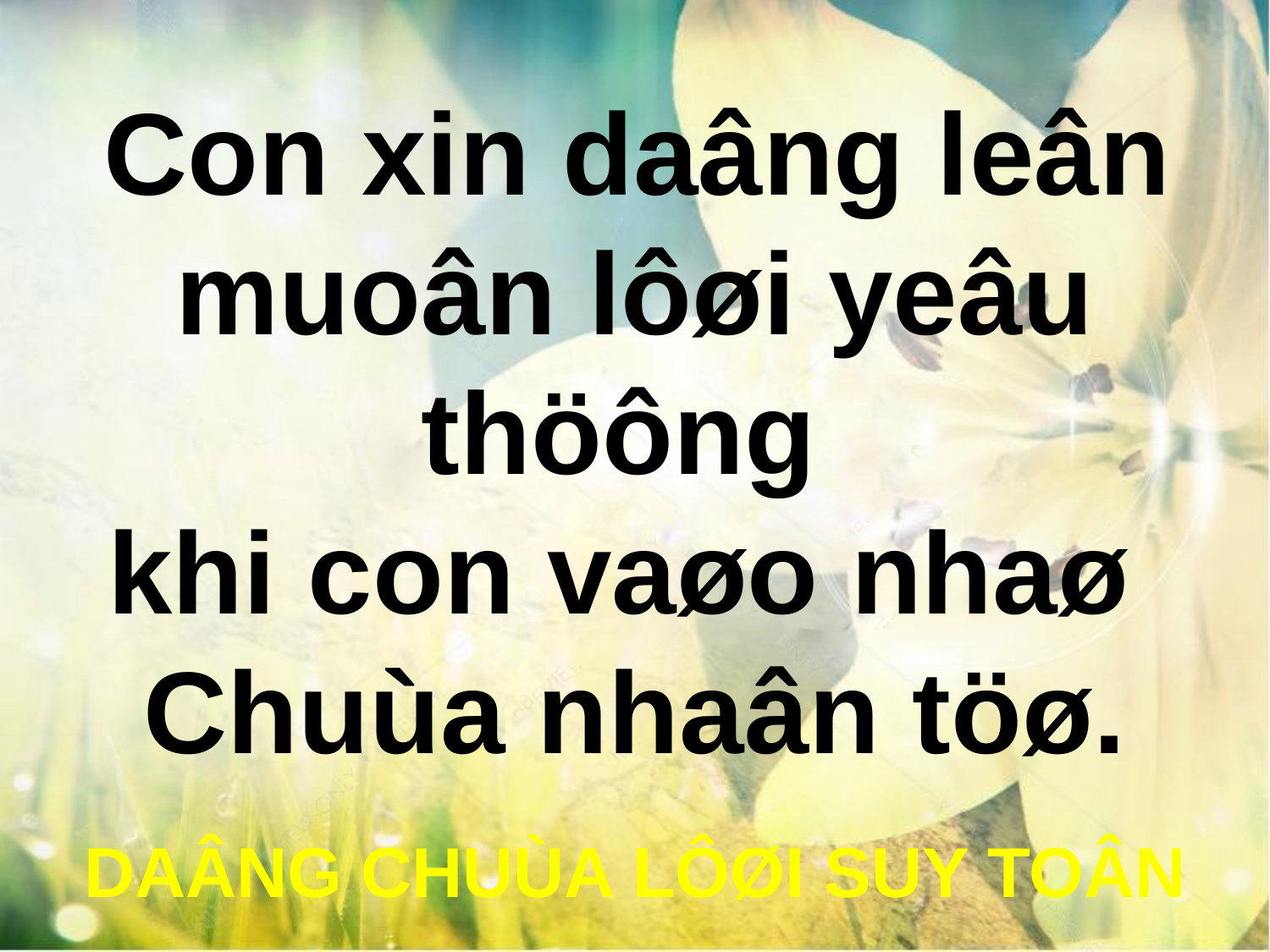

Con xin daâng leân
muoân lôøi yeâu thöông
khi con vaøo nhaø
Chuùa nhaân töø.
DAÂNG CHUÙA LÔØI SUY TOÂN